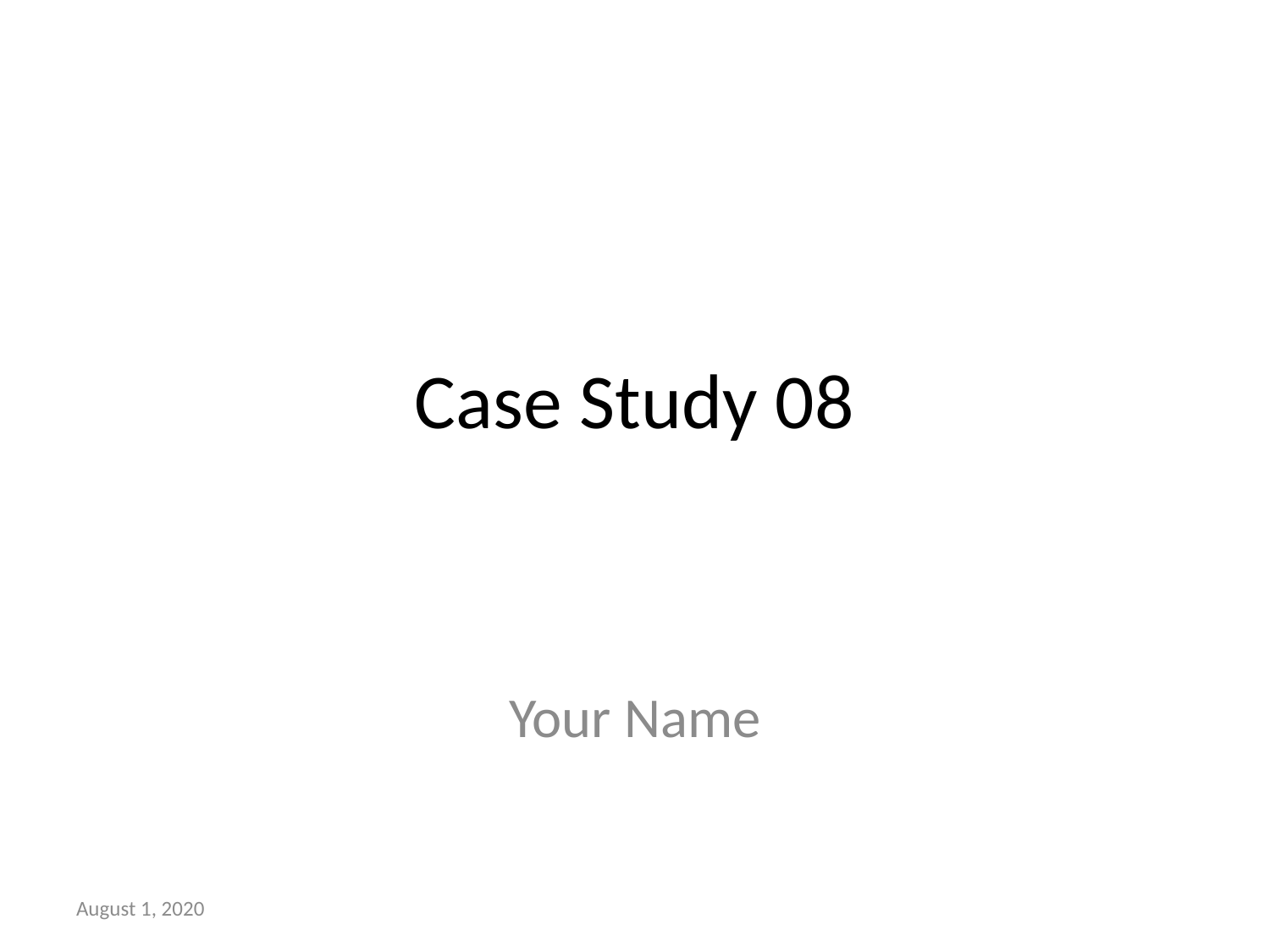

# Case Study 08
Your Name
August 1, 2020